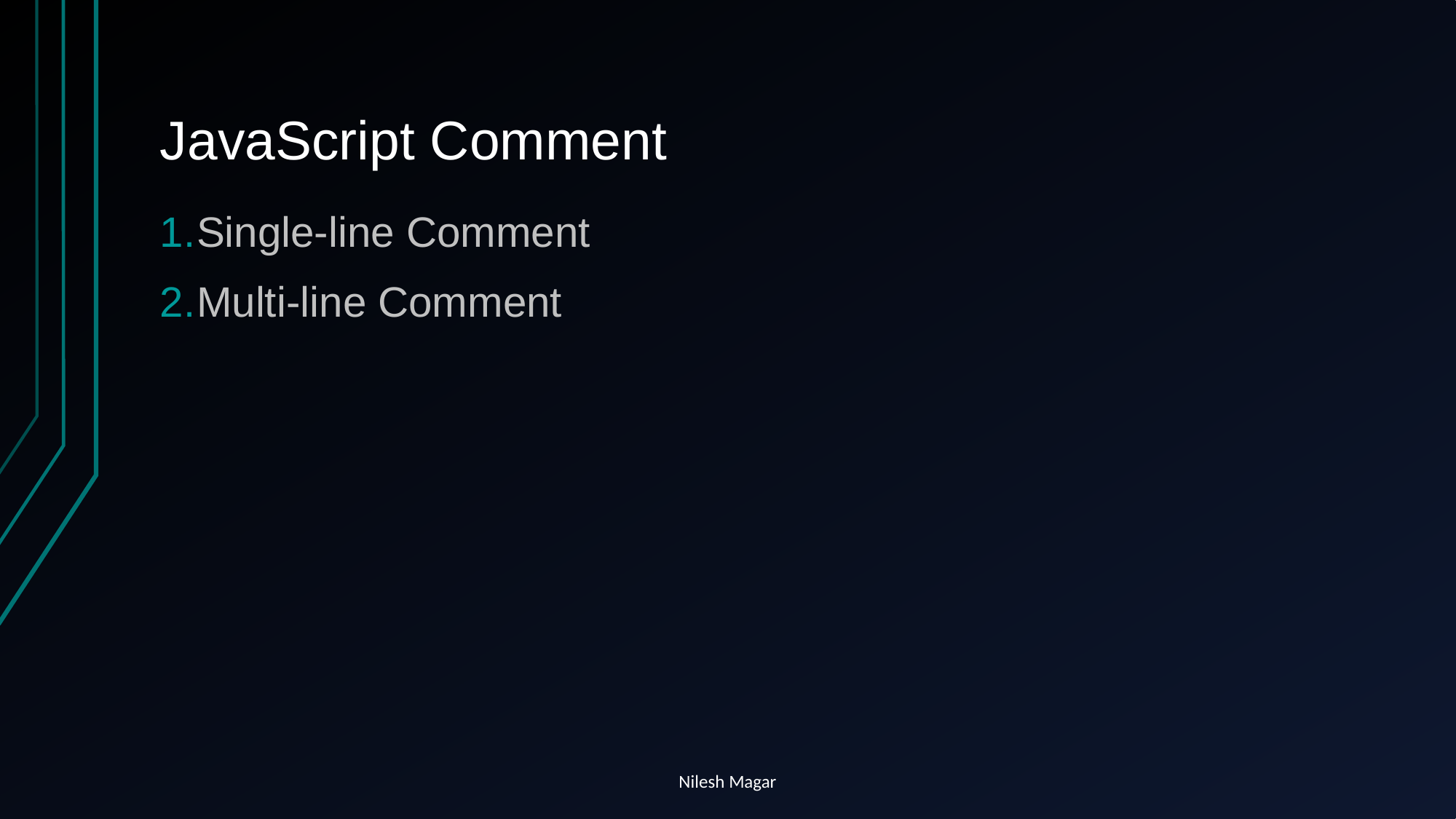

# JavaScript Comment
Single-line Comment
Multi-line Comment

Nilesh Magar